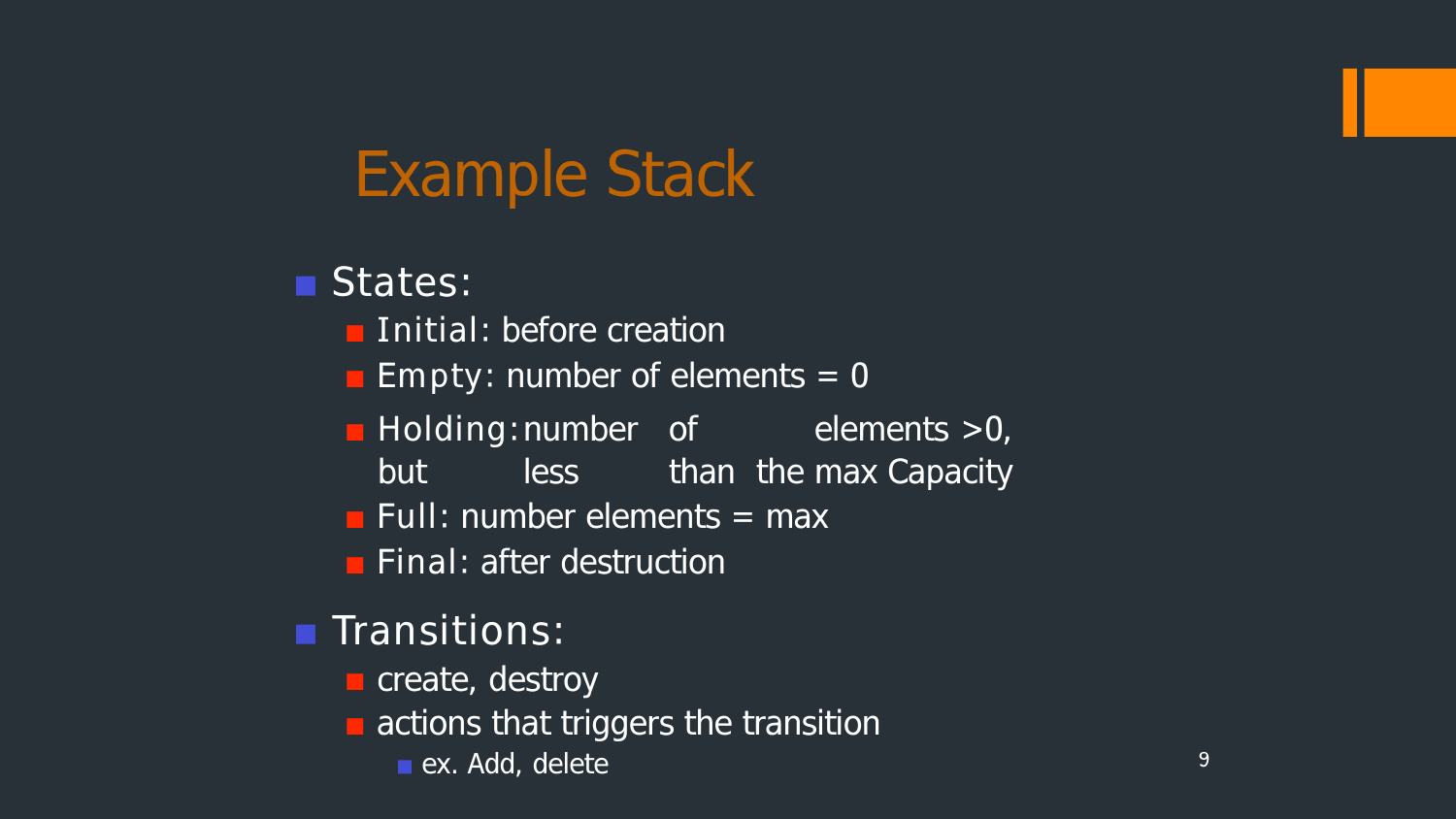

# Example Stack
States:
Initial: before creation
Empty: number of elements = 0
Holding:	number	of	elements	>0,	but	less	than  the max Capacity
Full: number elements = max
Final: after destruction
Transitions:
create, destroy
actions that triggers the transition
ex. Add, delete
9